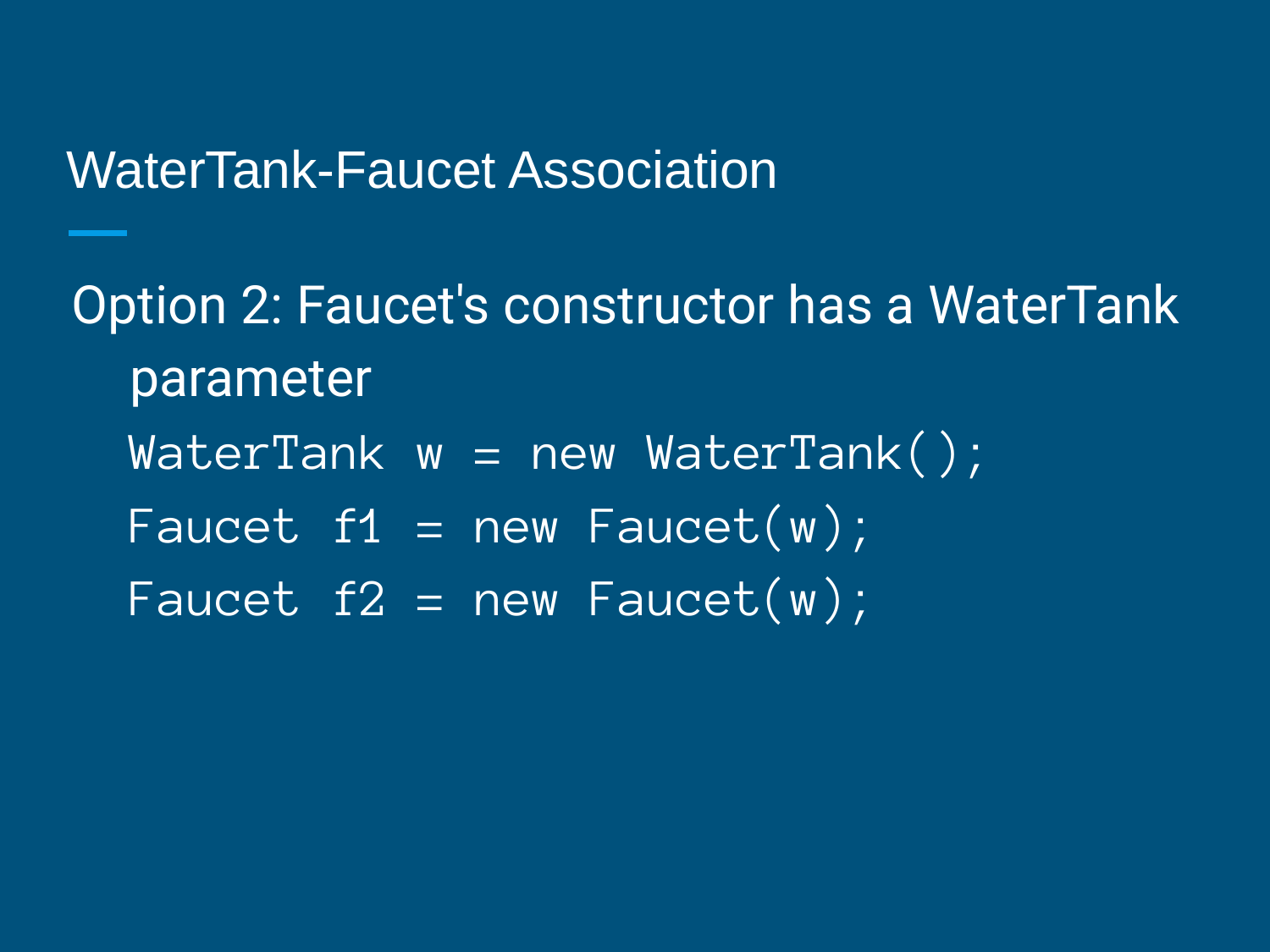

# WaterTank-Faucet Association
Option 2: Faucet's constructor has a WaterTank parameter
WaterTank w = new WaterTank();
Faucet f1 = new Faucet(w);
Faucet f2 = new Faucet(w);